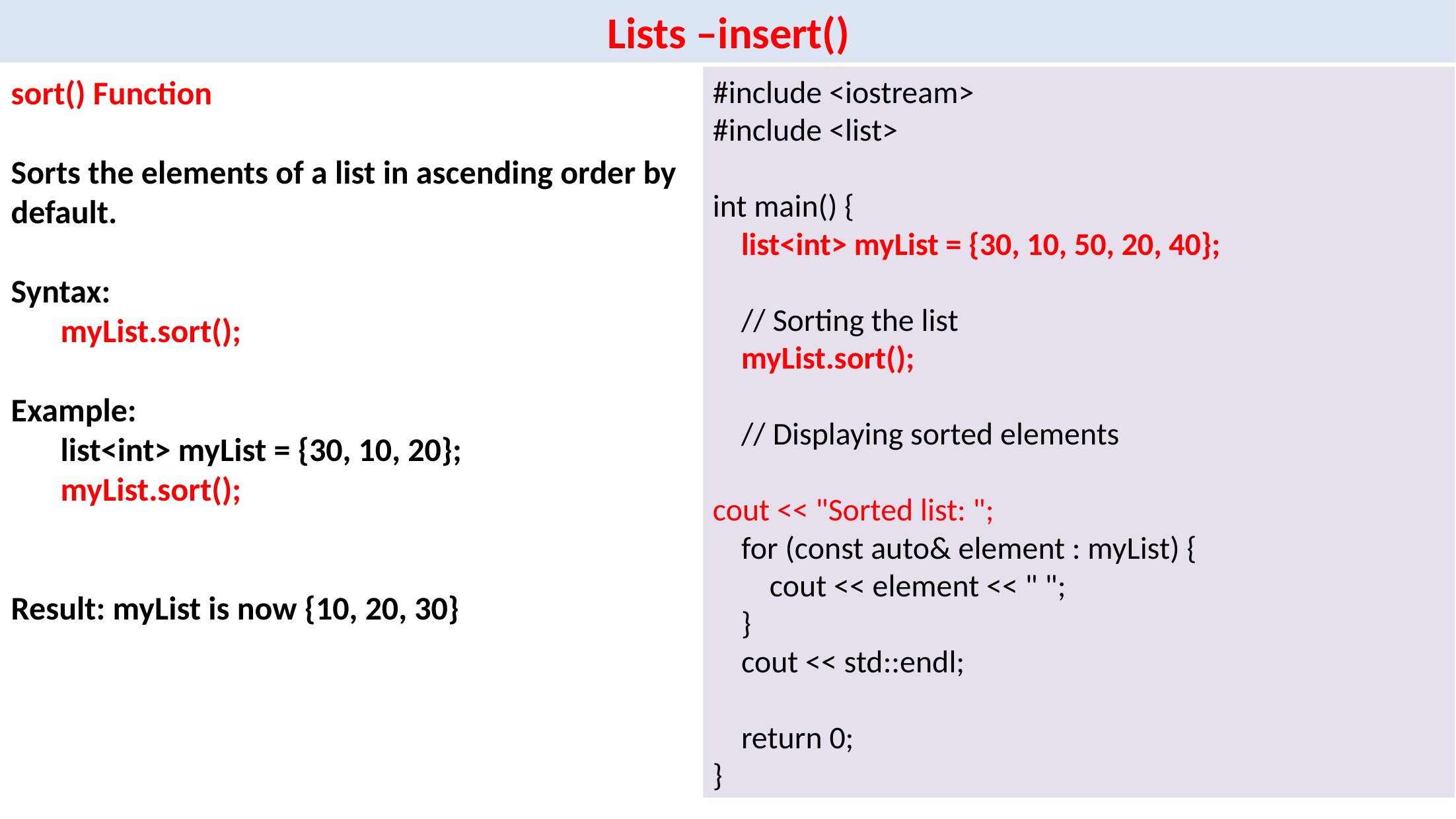

Lists –insert()
sort() Function

Sorts the elements of a list in ascending order by default.

Syntax:
myList.sort();

Example:
list<int> myList = {30, 10, 20};
myList.sort();

Result: myList is now {10, 20, 30}
#include <iostream>
#include <list>

int main() {
    list<int> myList = {30, 10, 50, 20, 40};

    // Sorting the list
    myList.sort();

    // Displaying sorted elements

cout << "Sorted list: ";
    for (const auto& element : myList) {
        cout << element << " ";
    }
    cout << std::endl;

    return 0;
}